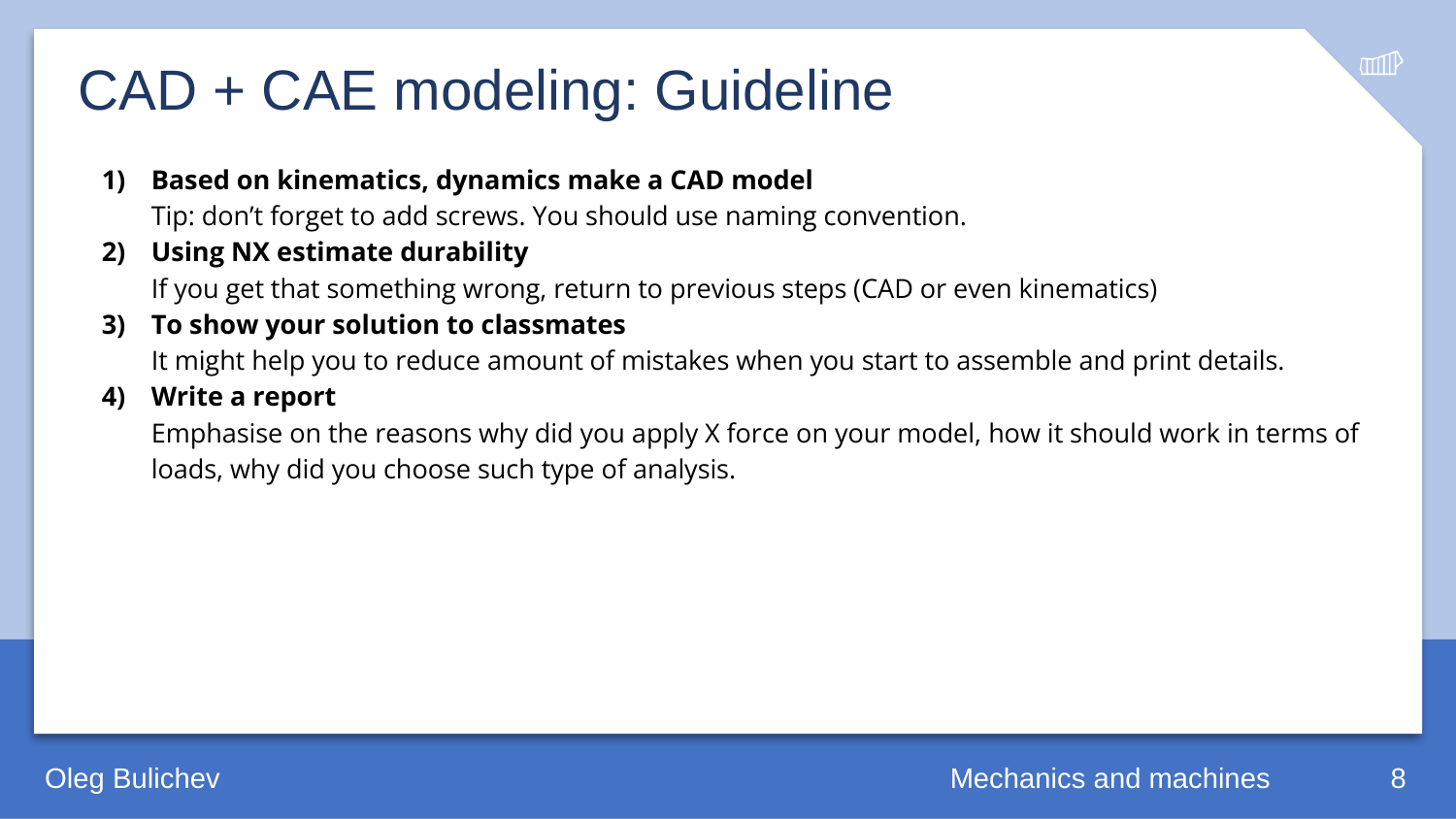

# CAD + CAE modeling: Guideline
Based on kinematics, dynamics make a CAD model
Tip: don’t forget to add screws. You should use naming convention.
Using NX estimate durability
If you get that something wrong, return to previous steps (CAD or even kinematics)
To show your solution to classmates
It might help you to reduce amount of mistakes when you start to assemble and print details.
Write a report
Emphasise on the reasons why did you apply X force on your model, how it should work in terms of loads, why did you choose such type of analysis.